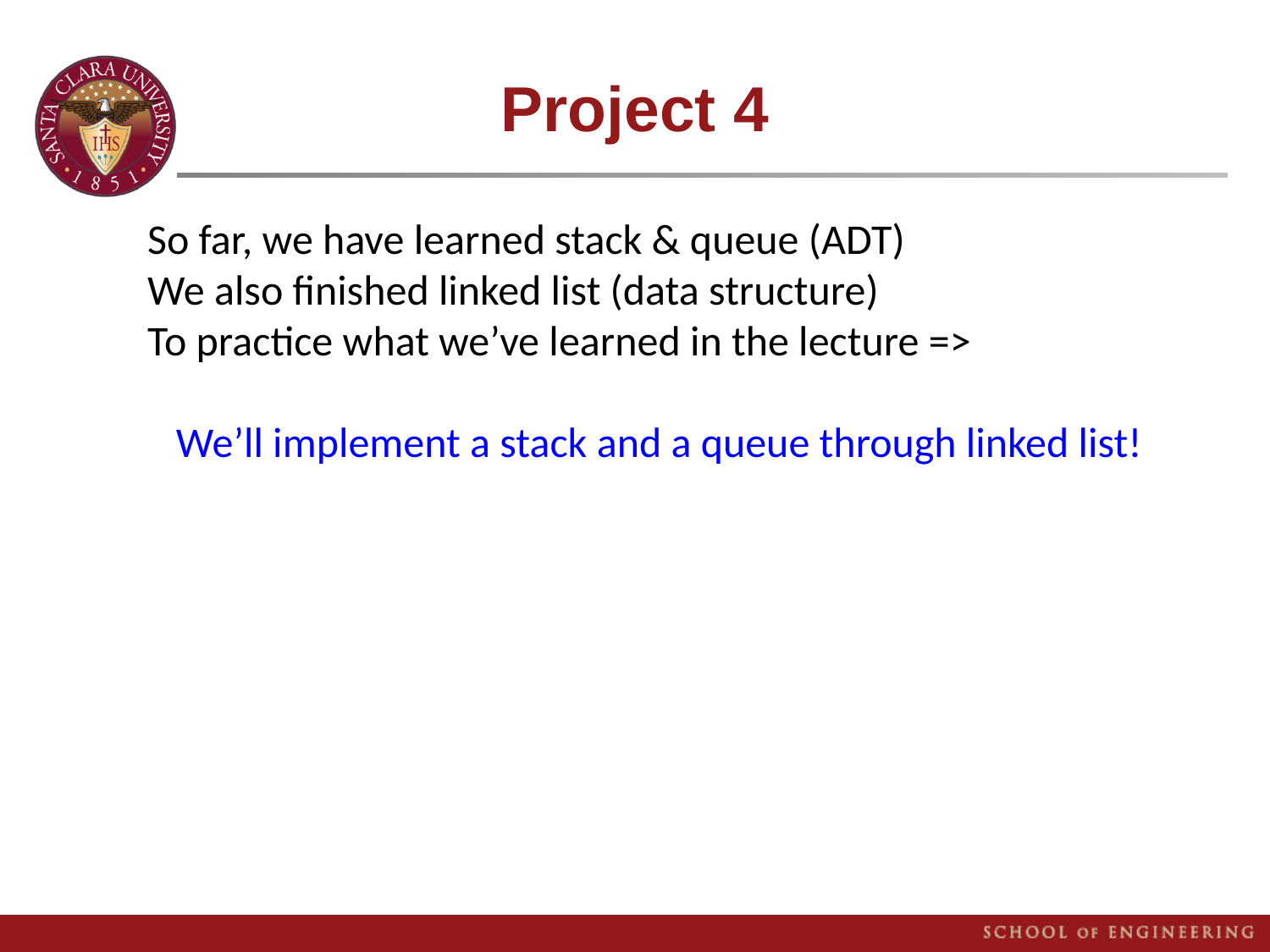

# Project 4
So far, we have learned stack & queue (ADT)
We also finished linked list (data structure)
To practice what we’ve learned in the lecture =>

   We’ll implement a stack and a queue through linked list!